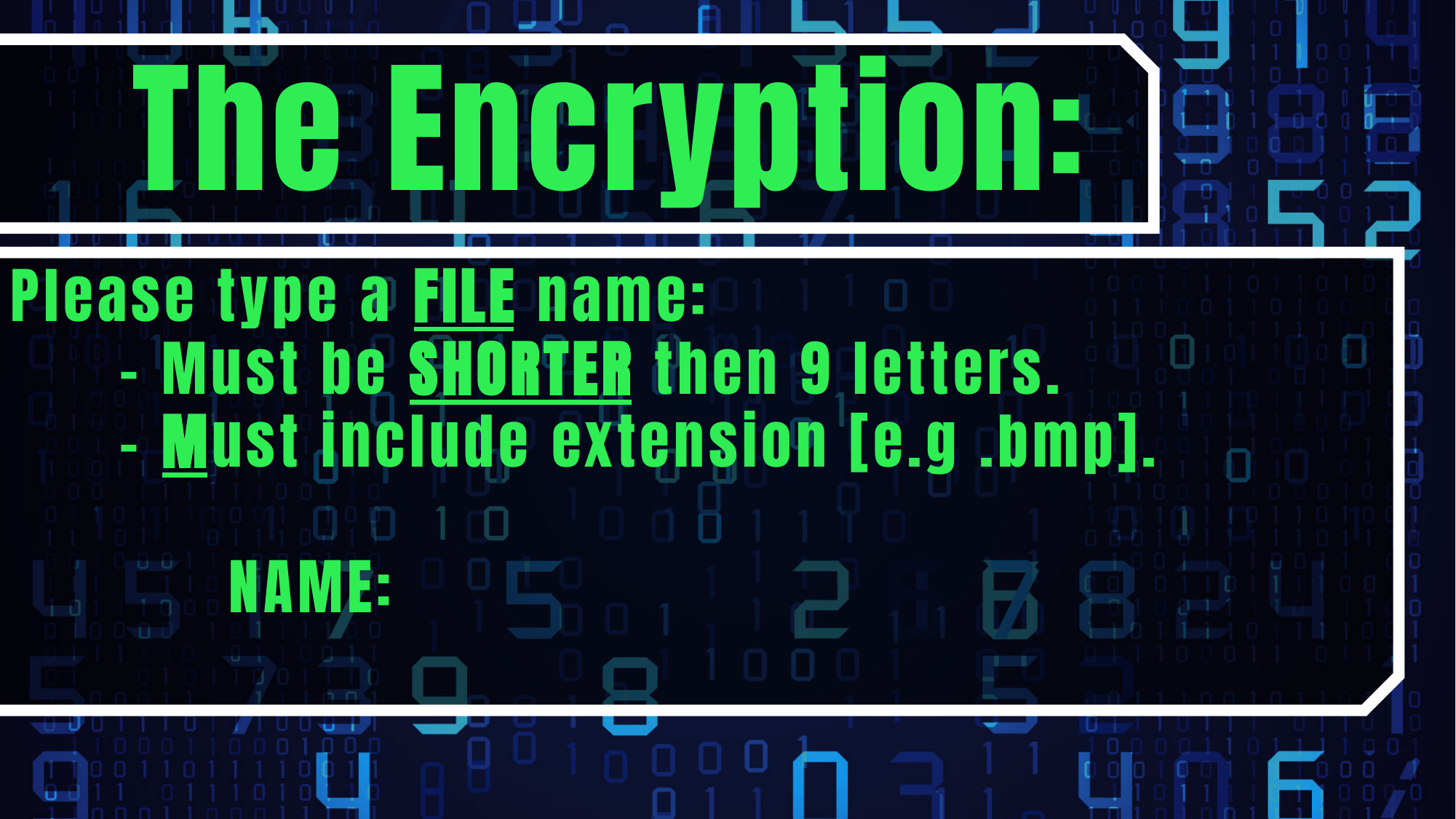

The Encryption:

Please type a FILE name:
	- Must be SHORTER then 9 letters.
	- Must include extension [e.g .bmp].

		NAME: